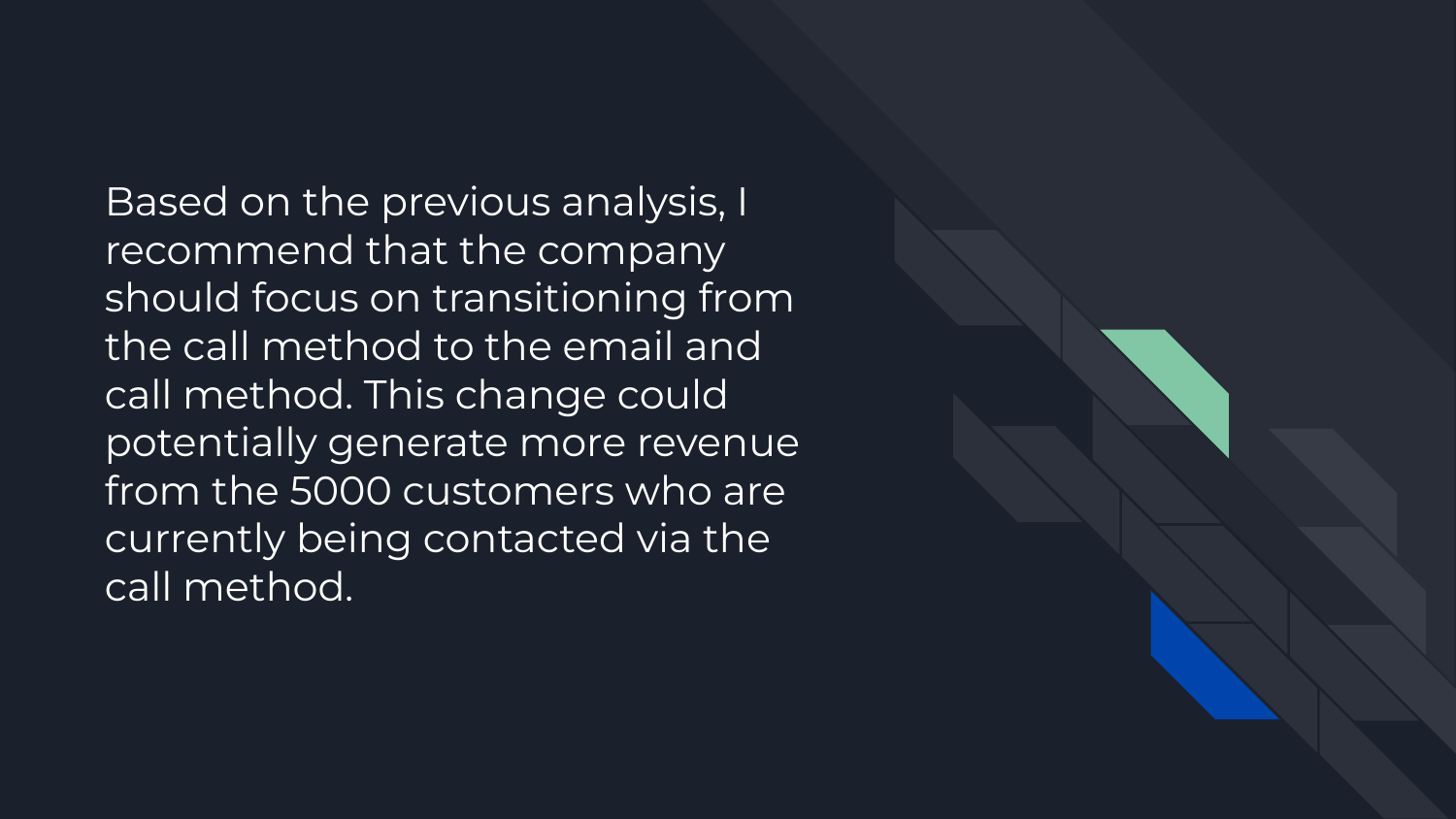

# Based on the previous analysis, I recommend that the company should focus on transitioning from the call method to the email and call method. This change could potentially generate more revenue from the 5000 customers who are currently being contacted via the call method.